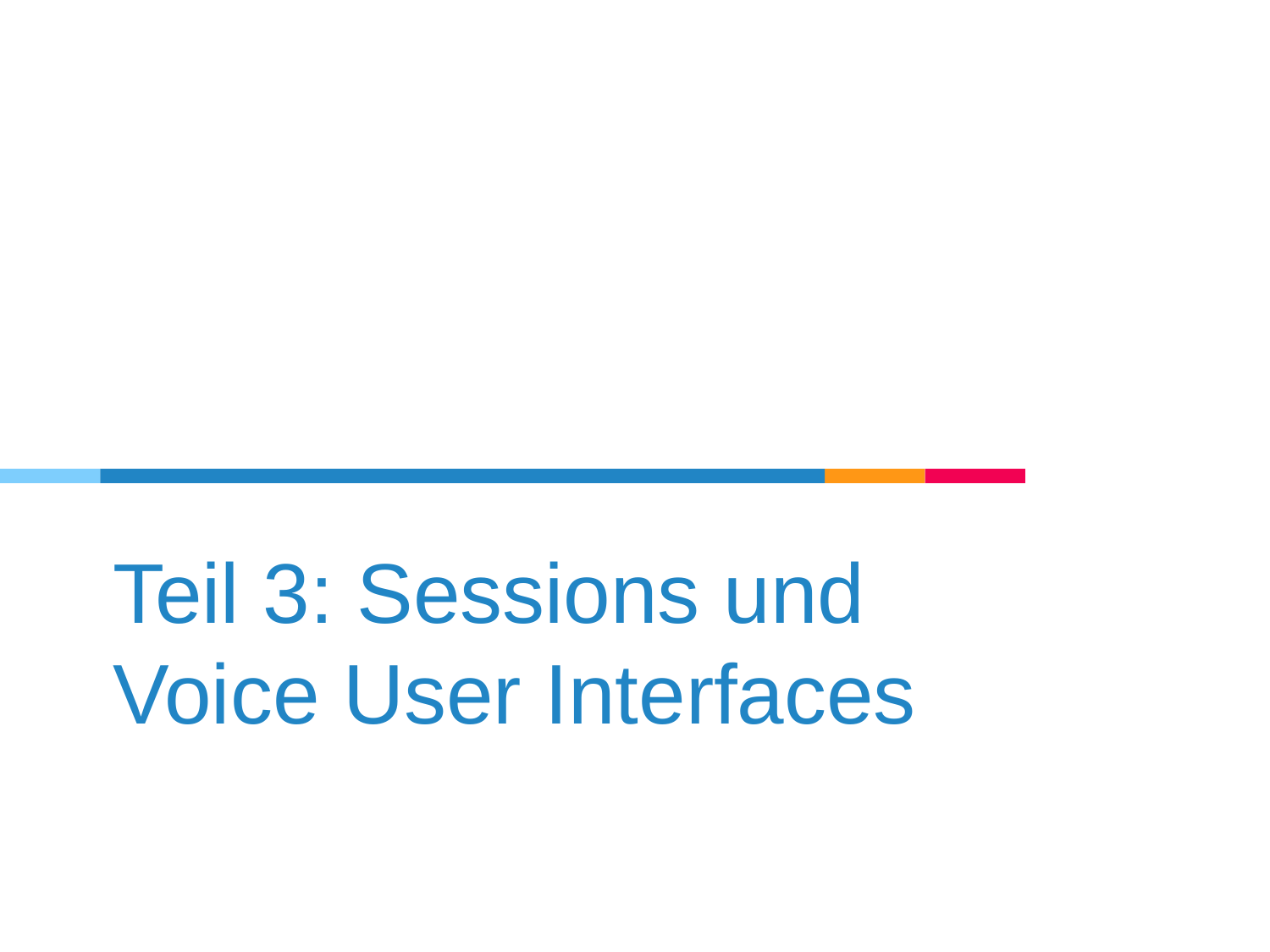

# Teil 3: Sessions und Voice User Interfaces